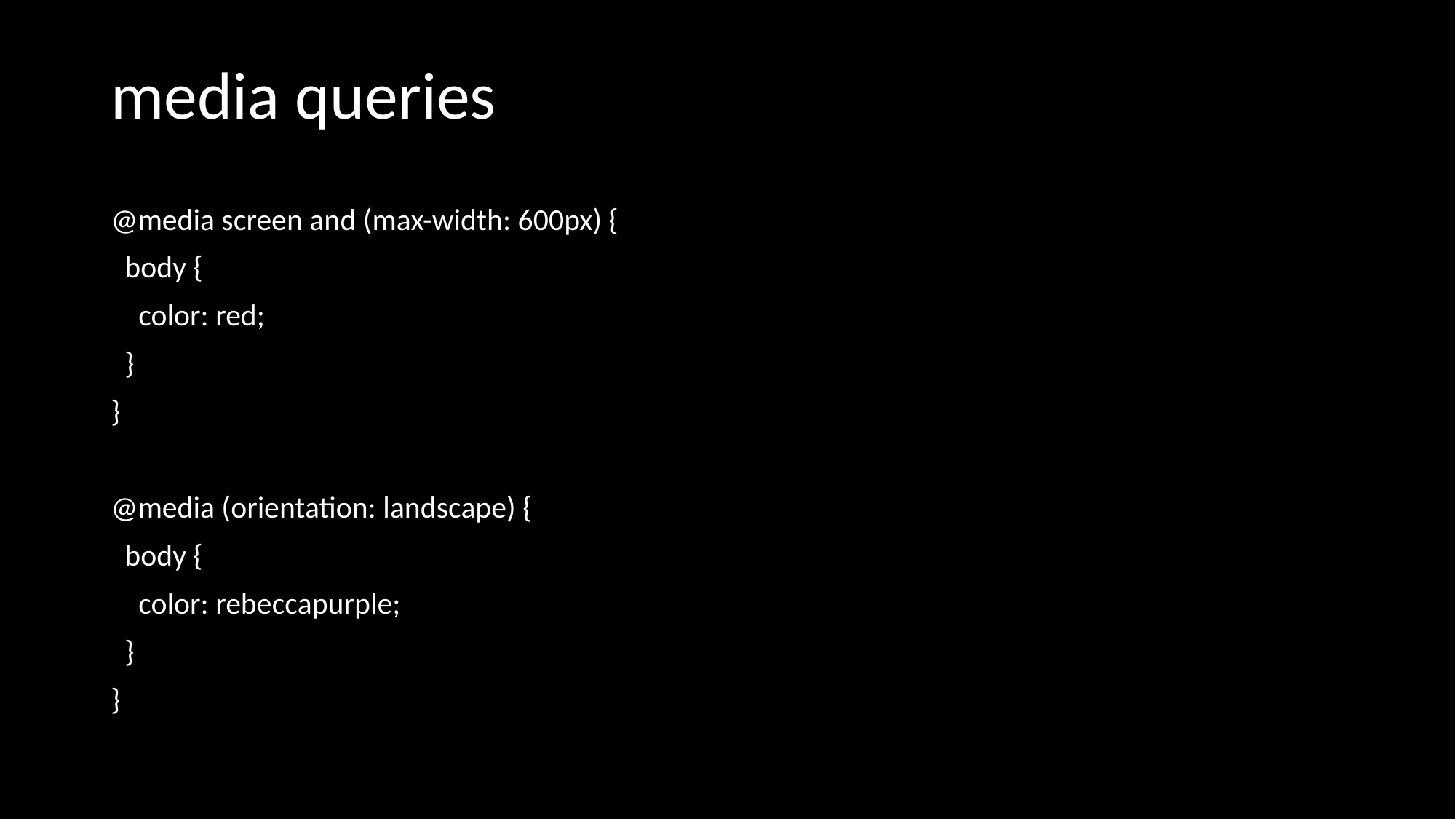

# media queries
@media screen and (max-width: 600px) {
  body {
    color: red;
  }
}

@media (orientation: landscape) {
  body {
    color: rebeccapurple;
  }
}